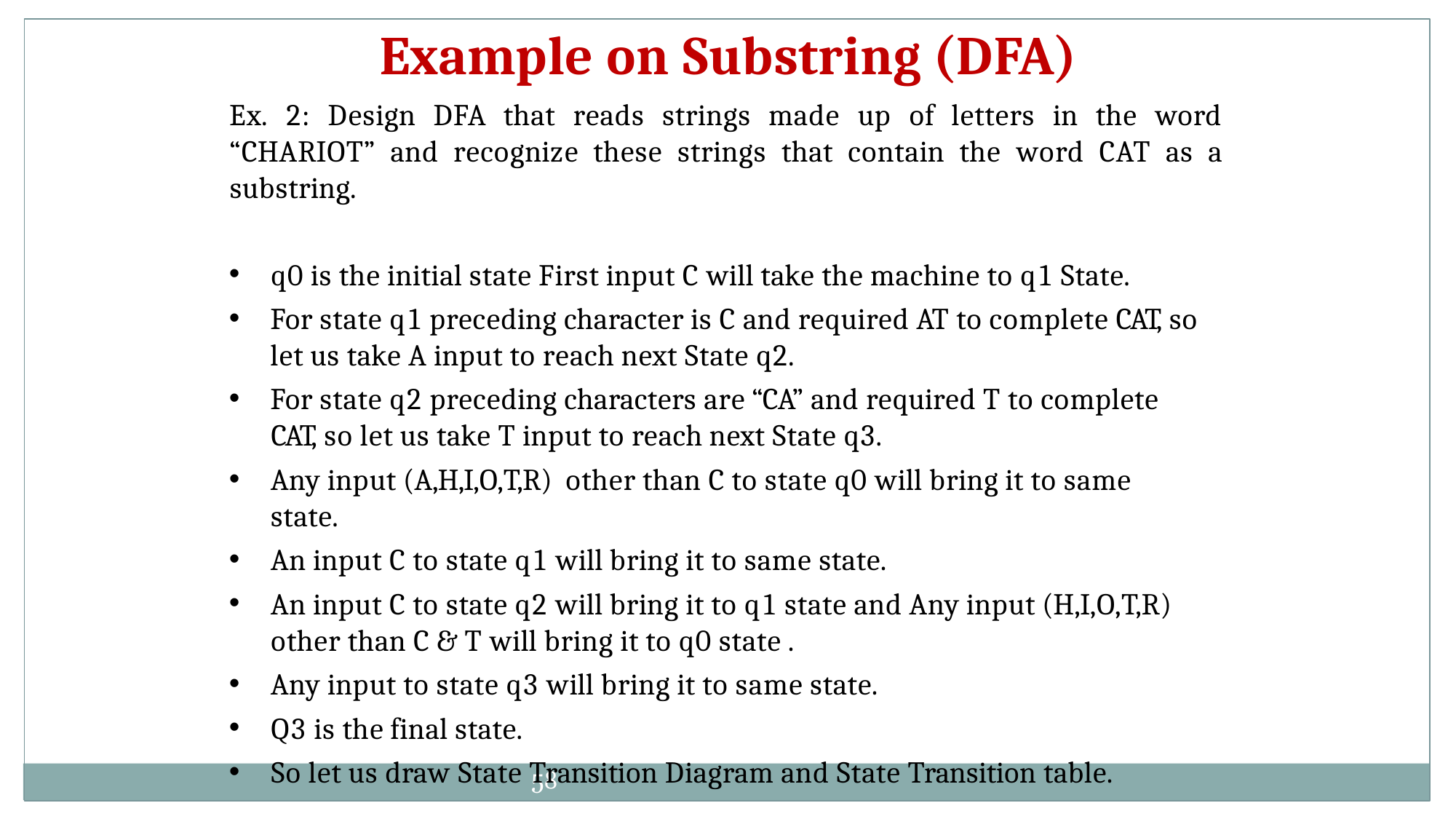

# Example on Substring (DFA)
Ex.  2:  Design  DFA  that  reads  strings  made  up  of  letters  in  the  word “CHARIOT” and recognize these strings that contain the word CAT as a substring.
q0 is the initial state First input C will take the machine to q1 State.
For state q1 preceding character is C and required AT to complete CAT, so let us take A input to reach next State q2.
For state q2 preceding characters are “CA” and required T to complete
CAT, so let us take T input to reach next State q3.
Any input (A,H,I,O,T,R) other than C to state q0 will bring it to same state.
An input C to state q1 will bring it to same state.
An input C to state q2 will bring it to q1 state and Any input (H,I,O,T,R)
other than C & T will bring it to q0 state .
Any input to state q3 will bring it to same state.
Q3 is the final state.
So let us draw State Transition Diagram and State Transition table.
58